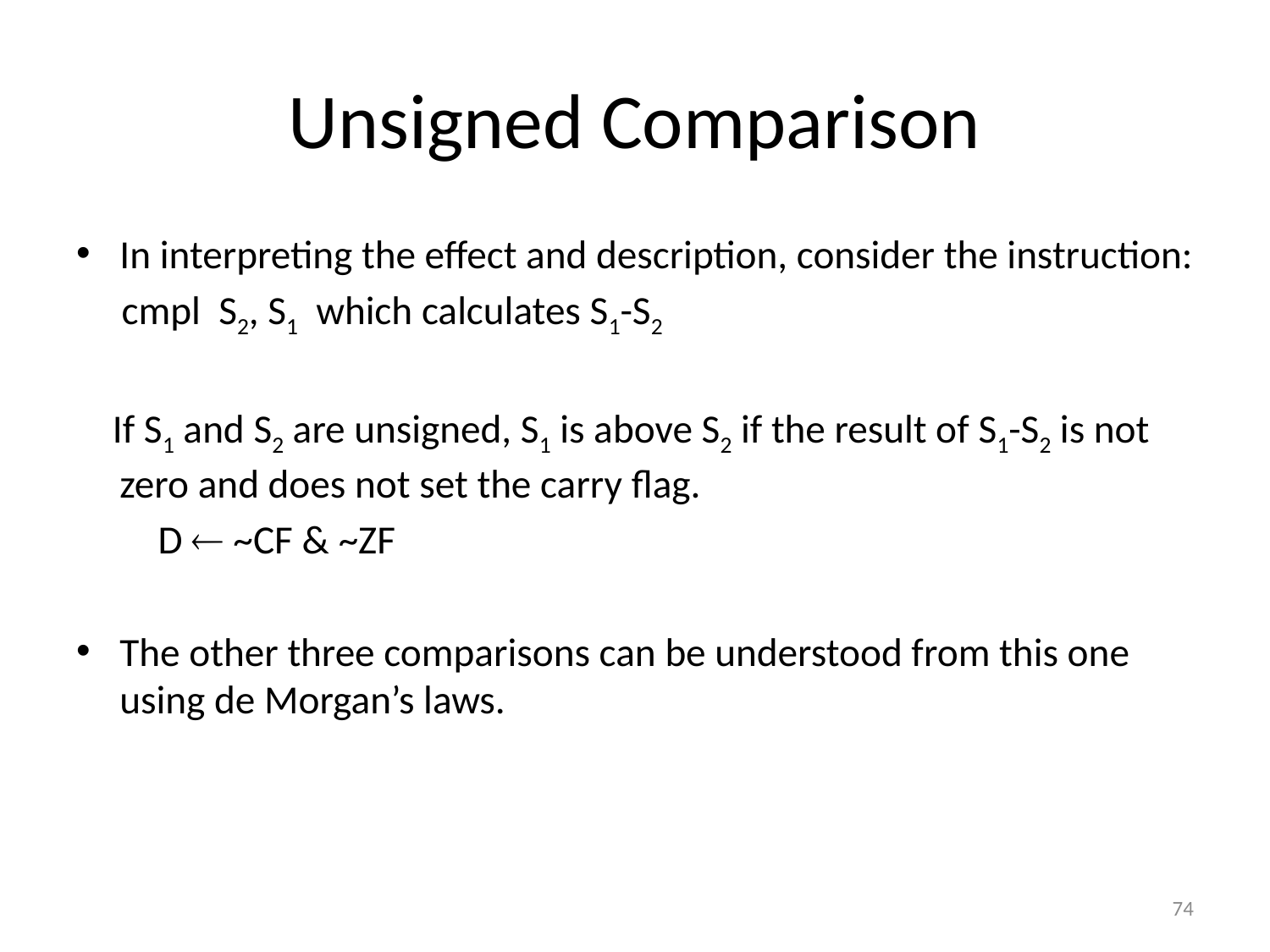

# Unsigned Comparison
In interpreting the effect and description, consider the instruction:
     cmpl  S2, S1  which calculates S1-S2

    If S1 and S2 are unsigned, S1 is above S2 if the result of S1-S2 is not zero and does not set the carry flag.
         D ← ~CF & ~ZF

The other three comparisons can be understood from this one using de Morgan’s laws.

74